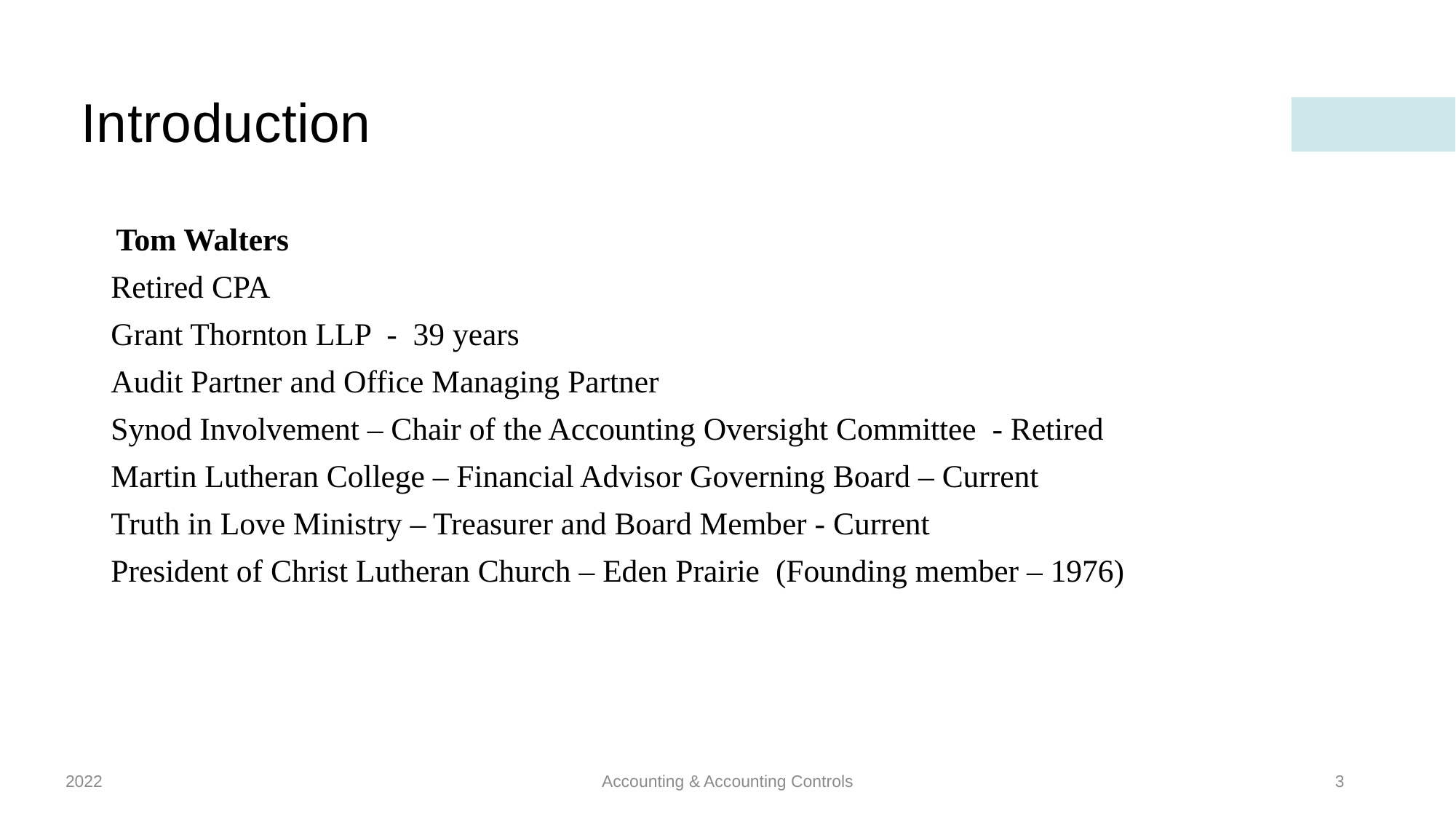

# Introduction
 Tom Walters
Retired CPA
Grant Thornton LLP  -  39 years
Audit Partner and Office Managing Partner
Synod Involvement – Chair of the Accounting Oversight Committee  - Retired
Martin Lutheran College – Financial Advisor Governing Board – Current
Truth in Love Ministry – Treasurer and Board Member - Current
President of Christ Lutheran Church – Eden Prairie  (Founding member – 1976)

2022
Accounting & Accounting Controls
3